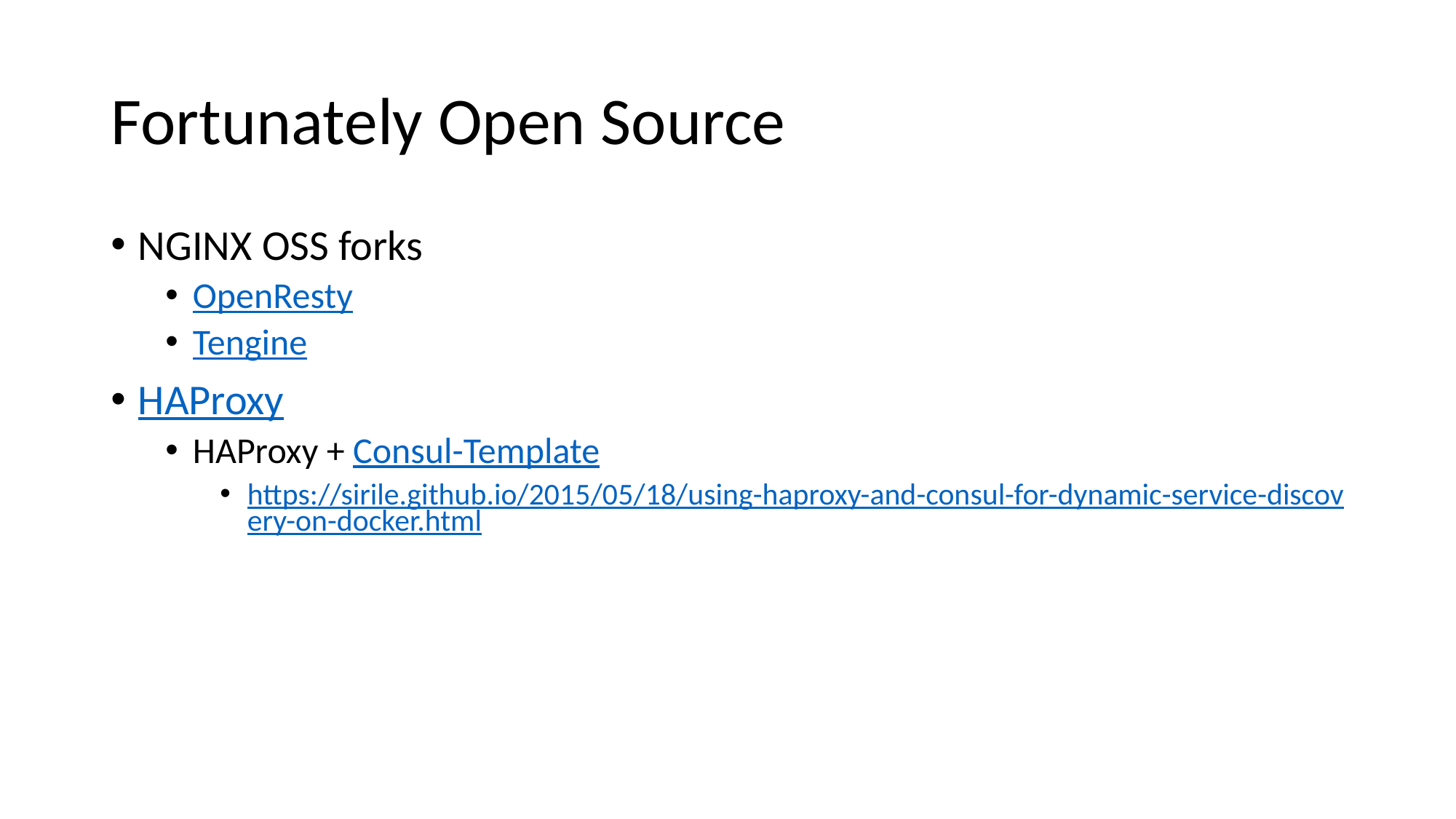

# Fortunately Open Source
NGINX OSS forks
OpenResty
Tengine
HAProxy
HAProxy + Consul-Template
https://sirile.github.io/2015/05/18/using-haproxy-and-consul-for-dynamic-service-discovery-on-docker.html